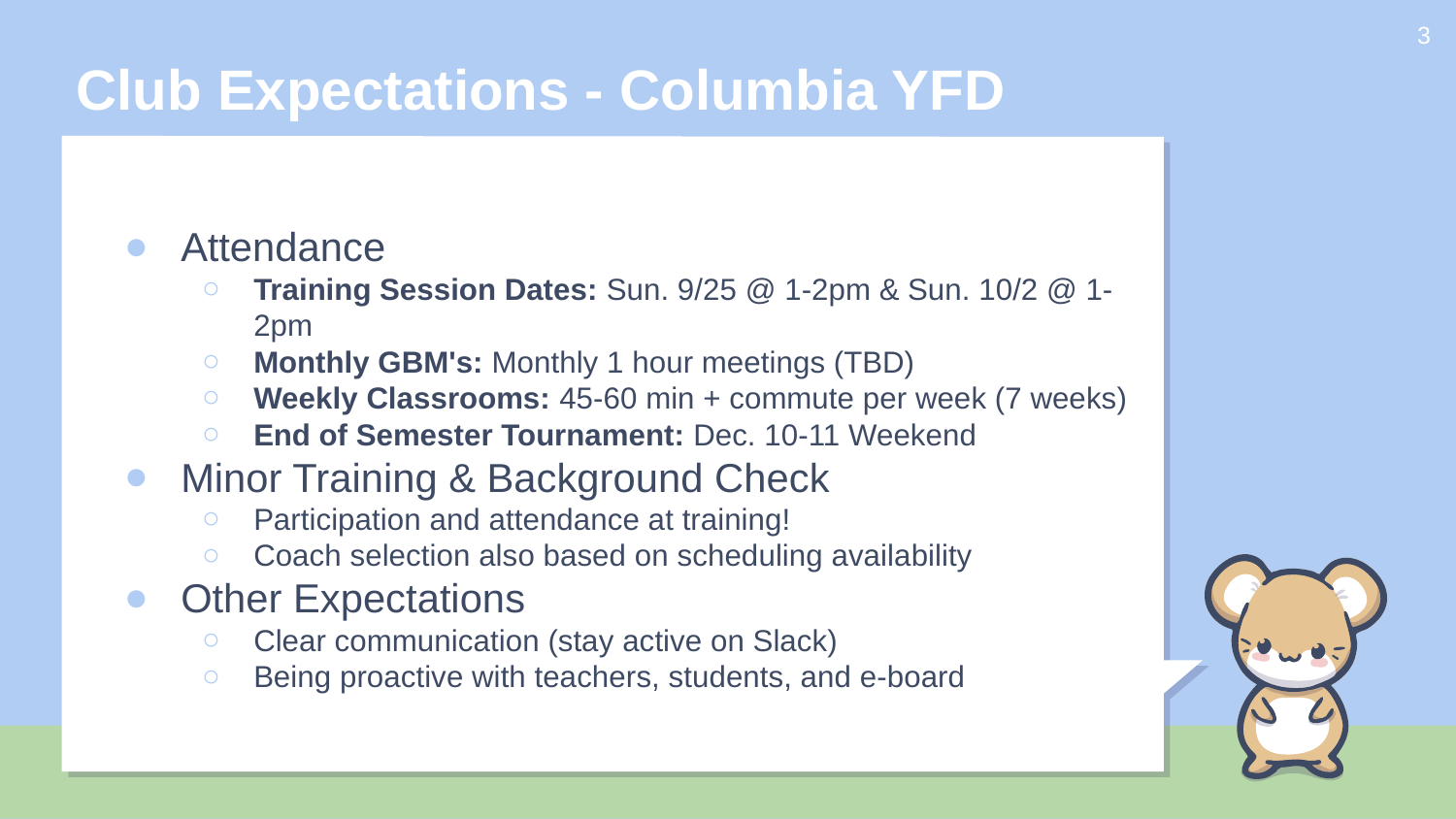

# Club Expectations - Columbia YFD
3
Attendance
Training Session Dates: Sun. 9/25 @ 1-2pm & Sun. 10/2 @ 1-2pm
Monthly GBM's: Monthly 1 hour meetings (TBD)
Weekly Classrooms: 45-60 min + commute per week (7 weeks)
End of Semester Tournament: Dec. 10-11 Weekend
Minor Training & Background Check
Participation and attendance at training!
Coach selection also based on scheduling availability
Other Expectations
Clear communication (stay active on Slack)
Being proactive with teachers, students, and e-board